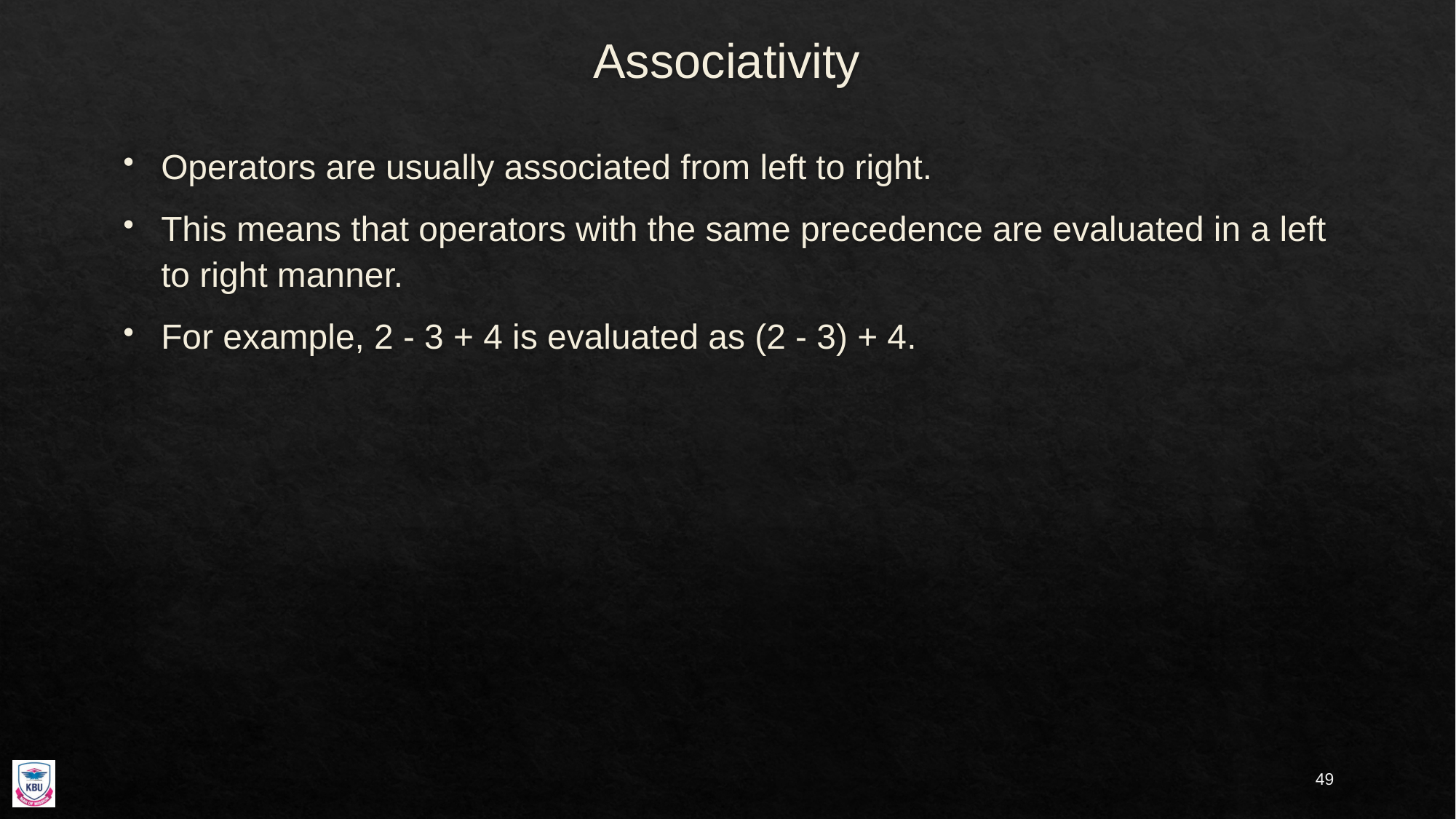

# Associativity
Operators are usually associated from left to right.
This means that operators with the same precedence are evaluated in a left to right manner.
For example, 2 - 3 + 4 is evaluated as (2 - 3) + 4.
49